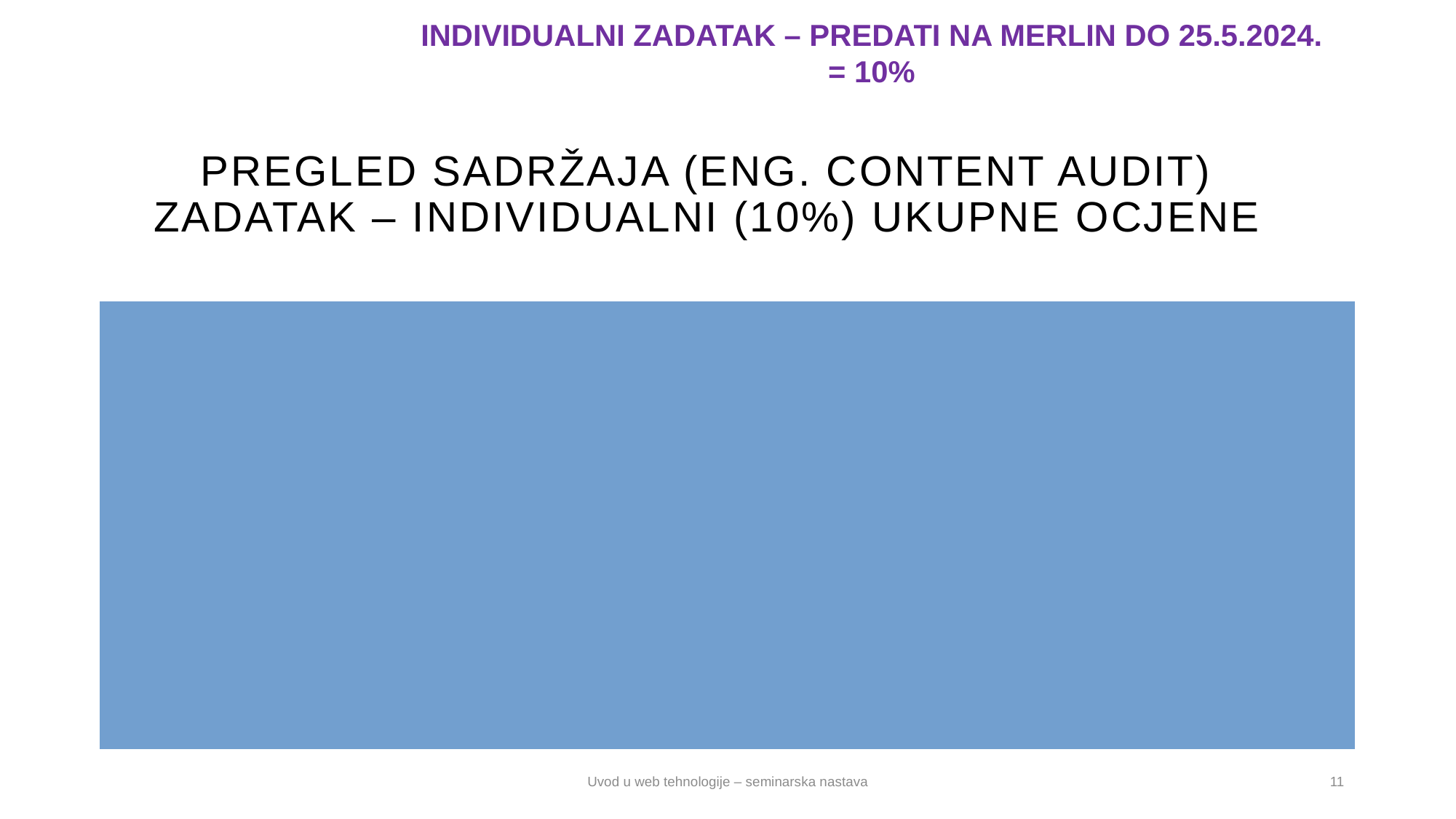

INDIVIDUALNI ZADATAK – PREDATI NA MERLIN DO 25.5.2024. = 10%
# Pregled sadržaja (eng. Content audit) ZADATAK – INDIVIDUALNI (10%) UKUPNE OCJENE
Napravite Site map za svoju mrežnu stranicu pomoću template-a Miro: https://miro.com/templates/sitemap/

• Staviti barem dvije razine hijerarhije, a može i više

Upute i primjeri Site Map Miro Board: https://miro.com/blog/how-to-create-a-sitemap/

Uvod u web tehnologije – seminarska nastava
11